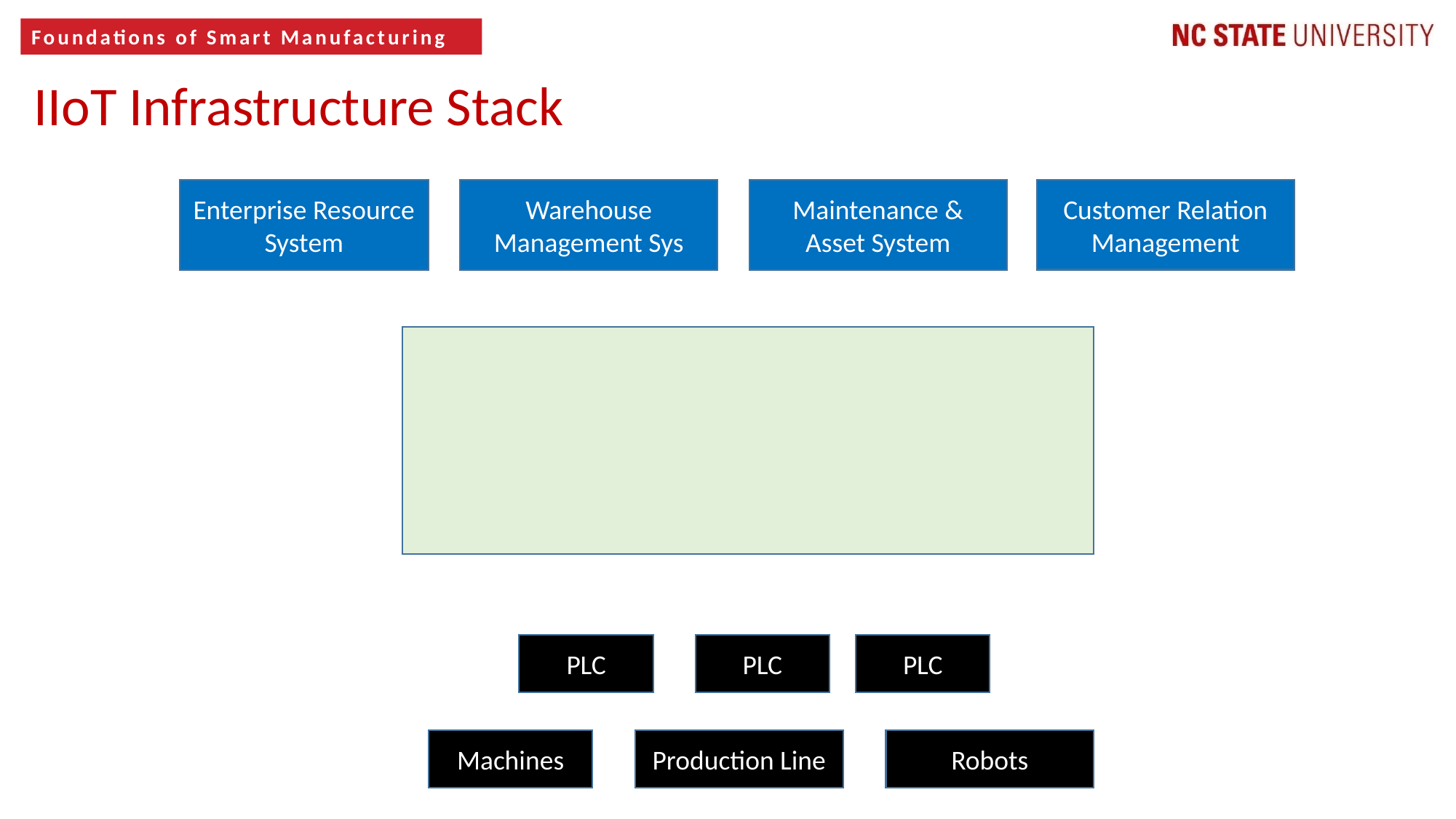

# IIoT Infrastructure Stack
Customer Relation Management
Enterprise Resource System
Warehouse Management Sys
Maintenance & Asset System

PLC
PLC
PLC
Production Line
Robots
Machines